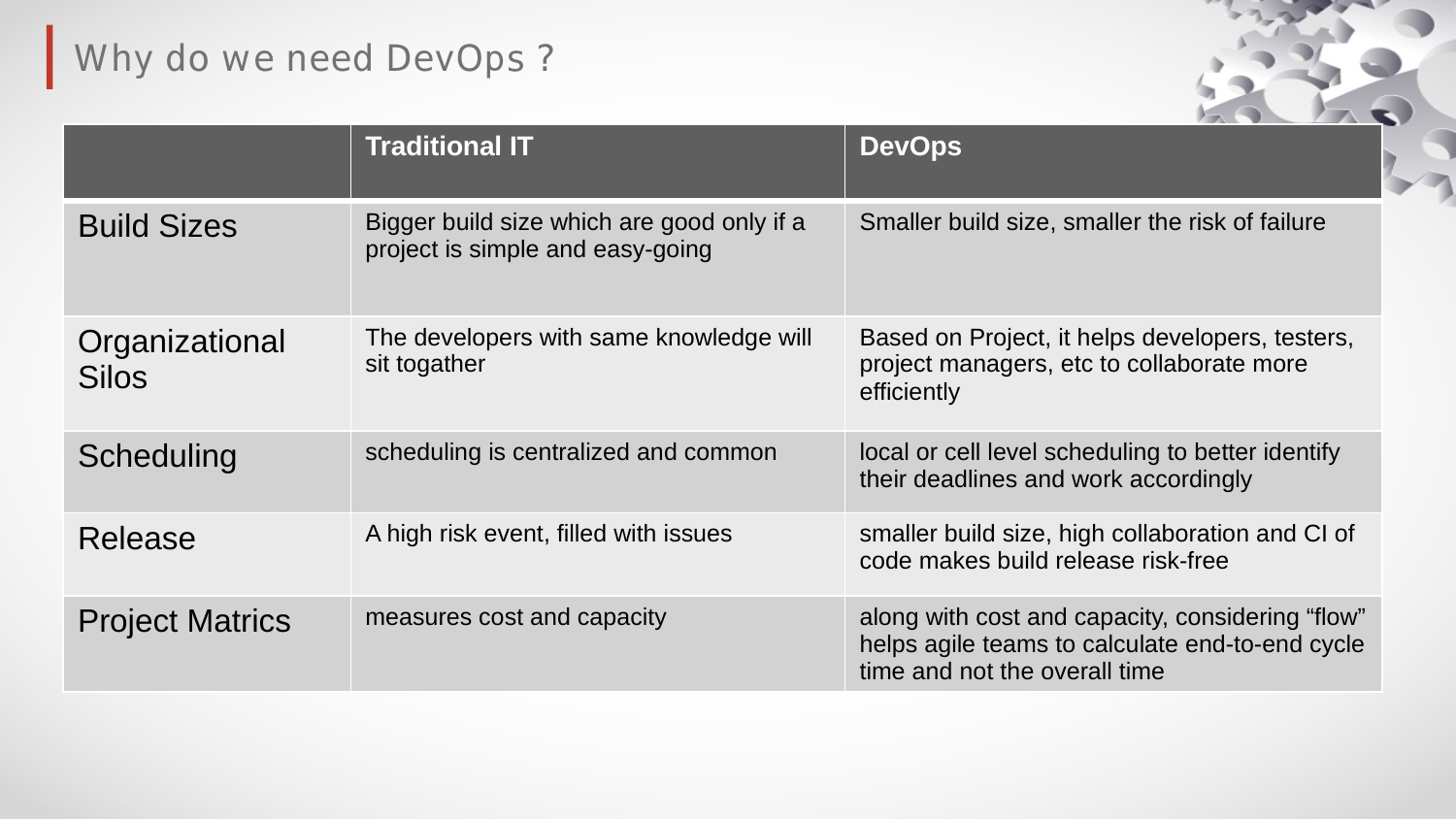

Why do we need DevOps ?

|  | Traditional IT | DevOps |
| --- | --- | --- |
| Build Sizes | Bigger build size which are good only if a project is simple and easy-going | Smaller build size, smaller the risk of failure |
| Organizational Silos | The developers with same knowledge will sit togather | Based on Project, it helps developers, testers, project managers, etc to collaborate more efficiently |
| Scheduling | scheduling is centralized and common | local or cell level scheduling to better identify their deadlines and work accordingly |
| Release | A high risk event, filled with issues | smaller build size, high collaboration and CI of code makes build release risk-free |
| Project Matrics | measures cost and capacity | along with cost and capacity, considering “flow” helps agile teams to calculate end-to-end cycle time and not the overall time |